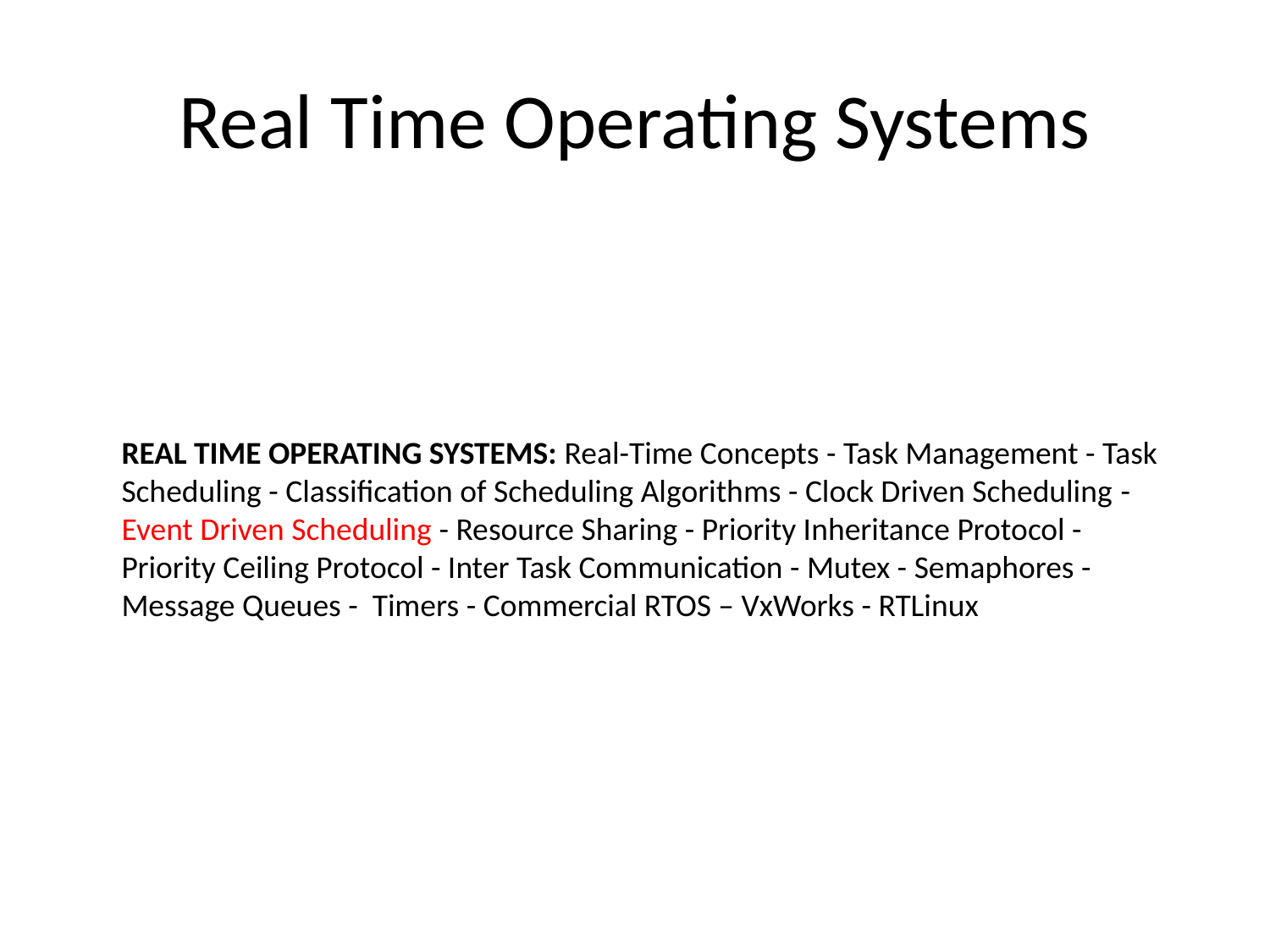

# Real Time Operating Systems
REAL TIME OPERATING SYSTEMS: Real-Time Concepts - Task Management - Task Scheduling - Classification of Scheduling Algorithms - Clock Driven Scheduling - Event Driven Scheduling - Resource Sharing - Priority Inheritance Protocol - Priority Ceiling Protocol - Inter Task Communication - Mutex - Semaphores - Message Queues -  Timers - Commercial RTOS – VxWorks - RTLinux